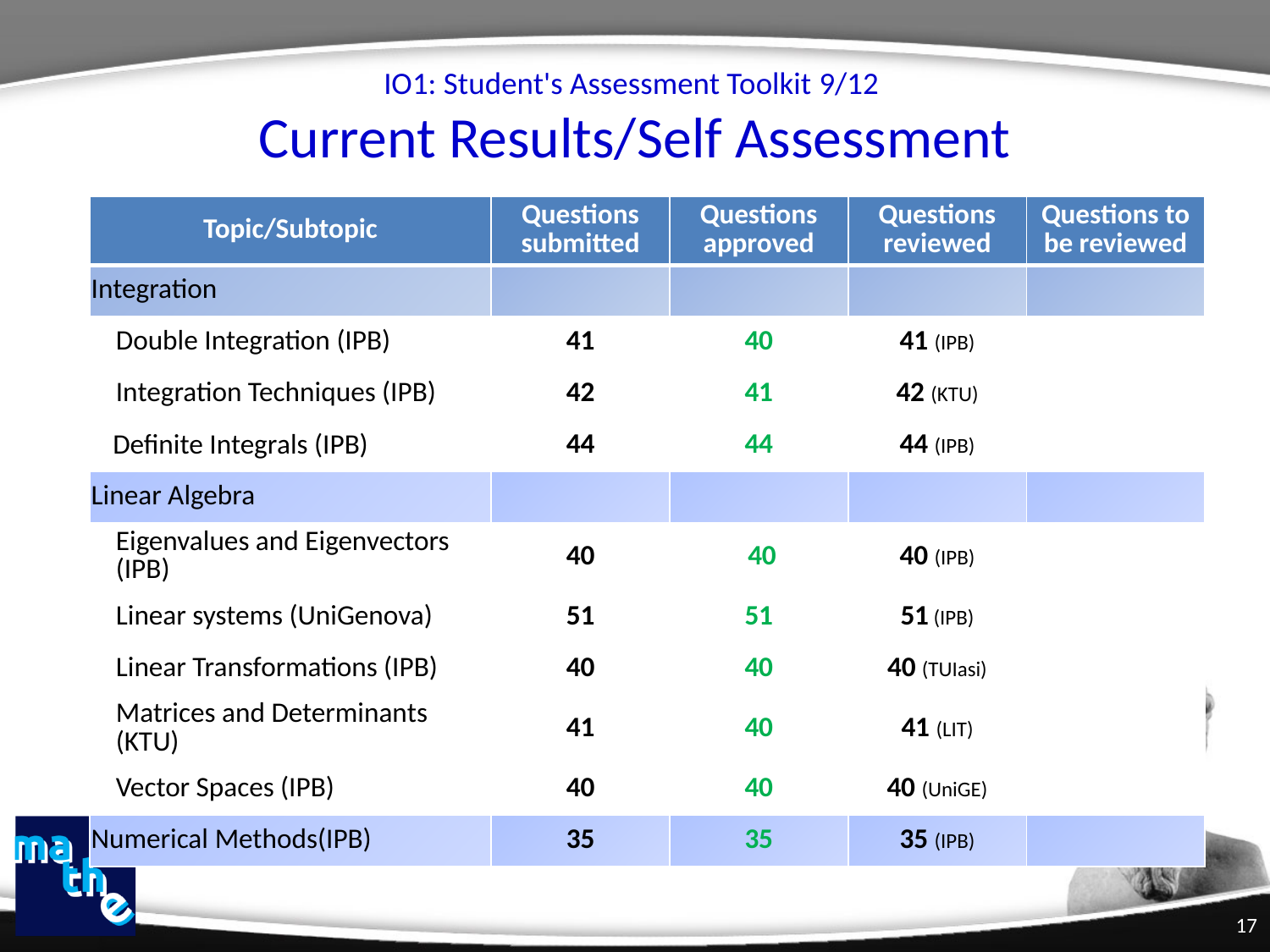

# IO1: Student's Assessment Toolkit 9/12 Current Results/Self Assessment
| Topic/Subtopic | Questions submitted | Questions approved | Questions reviewed | Questions to be reviewed |
| --- | --- | --- | --- | --- |
| Integration |  |  |  |  |
| Double Integration (IPB) | 41 | 40 | 41 (IPB) |  |
| Integration Techniques (IPB) | 42 | 41 | 42 (KTU) |  |
| Definite Integrals (IPB) | 44 | 44 | 44 (IPB) |  |
| Linear Algebra |  |  |  |  |
| Eigenvalues and Eigenvectors (IPB) | 40 | 40 | 40 (IPB) |  |
| Linear systems (UniGenova) | 51 | 51 | 51 (IPB) |  |
| Linear Transformations (IPB) | 40 | 40 | 40 (TUIasi) |  |
| Matrices and Determinants (KTU) | 41 | 40 | 41 (LIT) |  |
| Vector Spaces (IPB) | 40 | 40 | 40 (UniGE) |  |
| Numerical Methods(IPB) | 35 | 35 | 35 (IPB) |  |